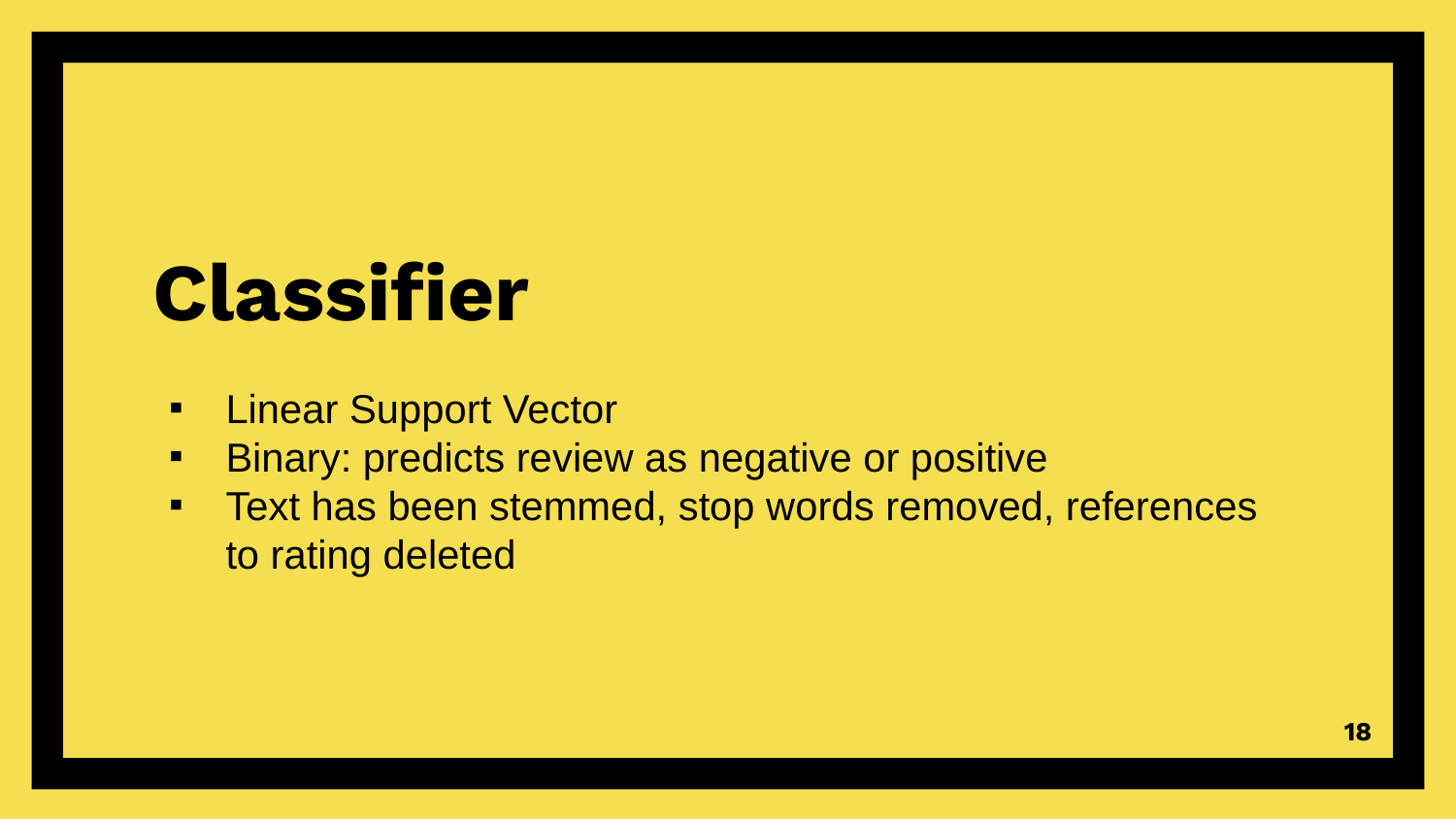

# Classifier
Linear Support Vector
Binary: predicts review as negative or positive
Text has been stemmed, stop words removed, references to rating deleted
18